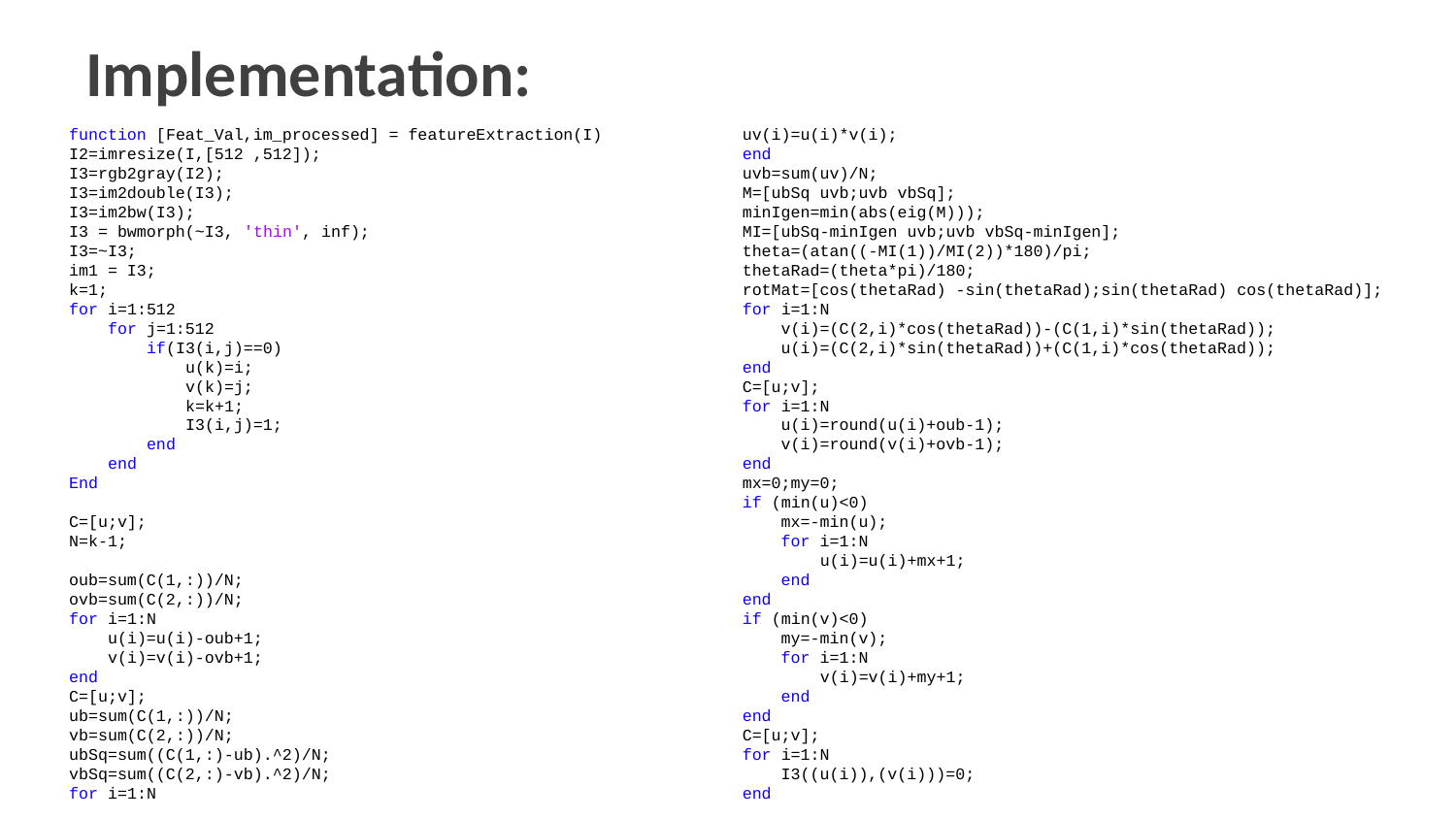

Implementation:
function [Feat_Val,im_processed] = featureExtraction(I)
I2=imresize(I,[512 ,512]);
I3=rgb2gray(I2);
I3=im2double(I3);
I3=im2bw(I3);
I3 = bwmorph(~I3, 'thin', inf);
I3=~I3;
im1 = I3;
k=1;
for i=1:512
    for j=1:512
        if(I3(i,j)==0)
            u(k)=i;
            v(k)=j;
            k=k+1;
            I3(i,j)=1;
        end
    end
End

C=[u;v];
N=k-1;

oub=sum(C(1,:))/N;
ovb=sum(C(2,:))/N;
for i=1:N
    u(i)=u(i)-oub+1;
    v(i)=v(i)-ovb+1;
end
C=[u;v];
ub=sum(C(1,:))/N;
vb=sum(C(2,:))/N;
ubSq=sum((C(1,:)-ub).^2)/N;
vbSq=sum((C(2,:)-vb).^2)/N;
for i=1:N

uv(i)=u(i)*v(i);
end
uvb=sum(uv)/N;
M=[ubSq uvb;uvb vbSq];
minIgen=min(abs(eig(M)));
MI=[ubSq-minIgen uvb;uvb vbSq-minIgen];
theta=(atan((-MI(1))/MI(2))*180)/pi;
thetaRad=(theta*pi)/180;
rotMat=[cos(thetaRad) -sin(thetaRad);sin(thetaRad) cos(thetaRad)];
for i=1:N
    v(i)=(C(2,i)*cos(thetaRad))-(C(1,i)*sin(thetaRad));
    u(i)=(C(2,i)*sin(thetaRad))+(C(1,i)*cos(thetaRad));
end
C=[u;v];
for i=1:N
    u(i)=round(u(i)+oub-1);
    v(i)=round(v(i)+ovb-1);
end
mx=0;my=0;
if (min(u)<0)
    mx=-min(u);
    for i=1:N
        u(i)=u(i)+mx+1;
    end
end
if (min(v)<0)
    my=-min(v);
    for i=1:N
        v(i)=v(i)+my+1;
    end
end
C=[u;v];
for i=1:N
    I3((u(i)),(v(i)))=0;
end